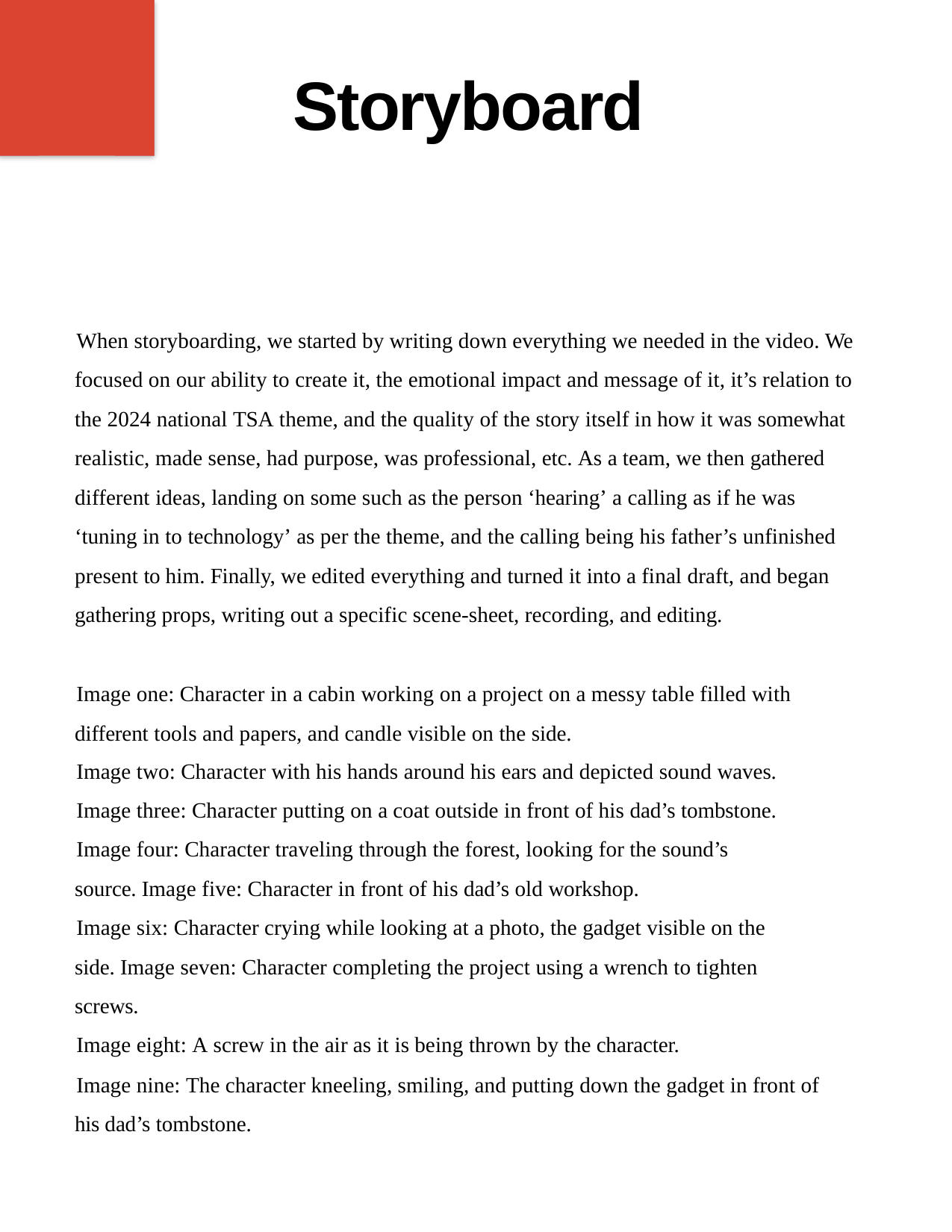

# Storyboard
When storyboarding, we started by writing down everything we needed in the video. We focused on our ability to create it, the emotional impact and message of it, it’s relation to the 2024 national TSA theme, and the quality of the story itself in how it was somewhat realistic, made sense, had purpose, was professional, etc. As a team, we then gathered different ideas, landing on some such as the person ‘hearing’ a calling as if he was ‘tuning in to technology’ as per the theme, and the calling being his father’s unfinished present to him. Finally, we edited everything and turned it into a final draft, and began gathering props, writing out a specific scene-sheet, recording, and editing.

Image one: Character in a cabin working on a project on a messy table filled with different tools and papers, and candle visible on the side.
Image two: Character with his hands around his ears and depicted sound waves.
Image three: Character putting on a coat outside in front of his dad’s tombstone.
Image four: Character traveling through the forest, looking for the sound’s source. Image five: Character in front of his dad’s old workshop.
Image six: Character crying while looking at a photo, the gadget visible on the side. Image seven: Character completing the project using a wrench to tighten screws.
Image eight: A screw in the air as it is being thrown by the character.
Image nine: The character kneeling, smiling, and putting down the gadget in front of his dad’s tombstone.
5